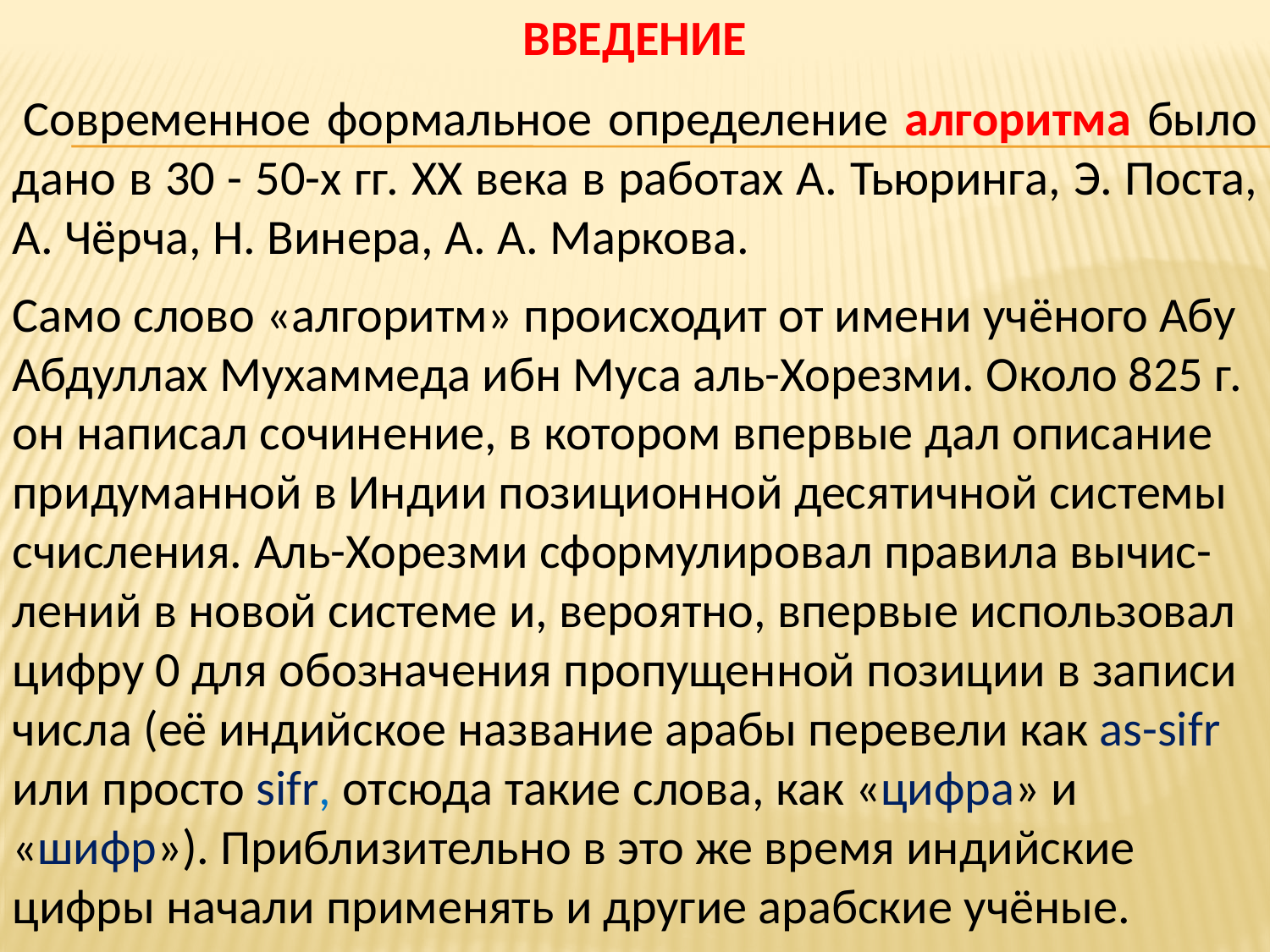

ВВЕДЕНИЕ

 Современное формальное определение алгоритма было дано в 30 - 50-х гг. XX века в работах А. Тьюринга, Э. Поста, А. Чёрча, Н. Винера, А. А. Маркова.
Само слово «алгоритм» происходит от имени учёного Абу Абдуллах Мухаммеда ибн Муса аль-Хорезми. Около 825 г. он написал сочинение, в котором впервые дал описание придуманной в Индии позиционной десятичной системы счисления. Аль-Хорезми сформулировал правила вычис-лений в новой системе и, вероятно, впервые использовал цифру 0 для обозначения пропущенной позиции в записи числа (её индийское название арабы перевели как as-sifr или просто sifr, отсюда такие слова, как «цифра» и «шифр»). Приблизительно в это же время индийские цифры начали применять и другие арабские учёные.